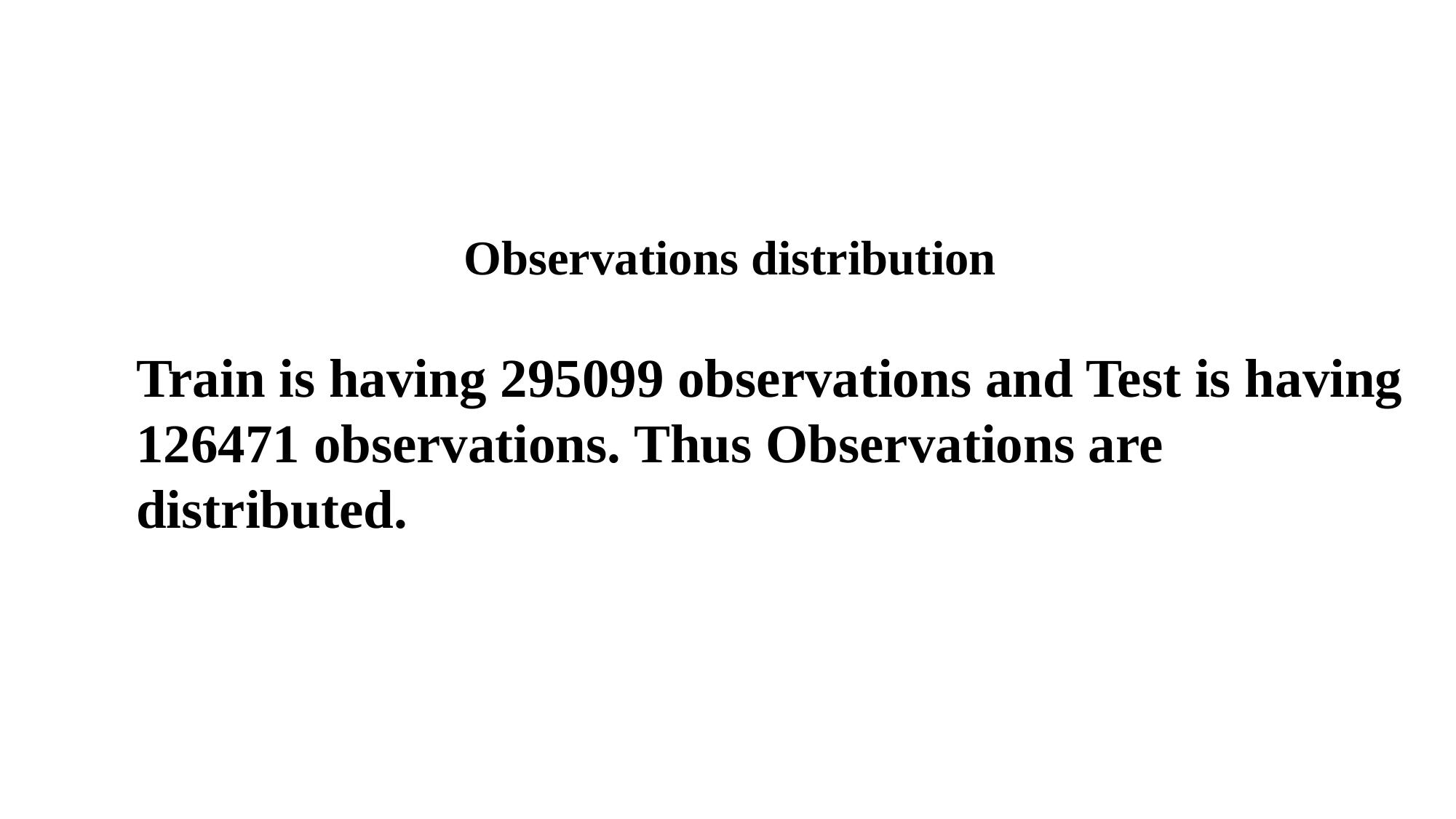

Observations distribution

Train is having 295099 observations and Test is having 126471 observations. Thus Observations are distributed.